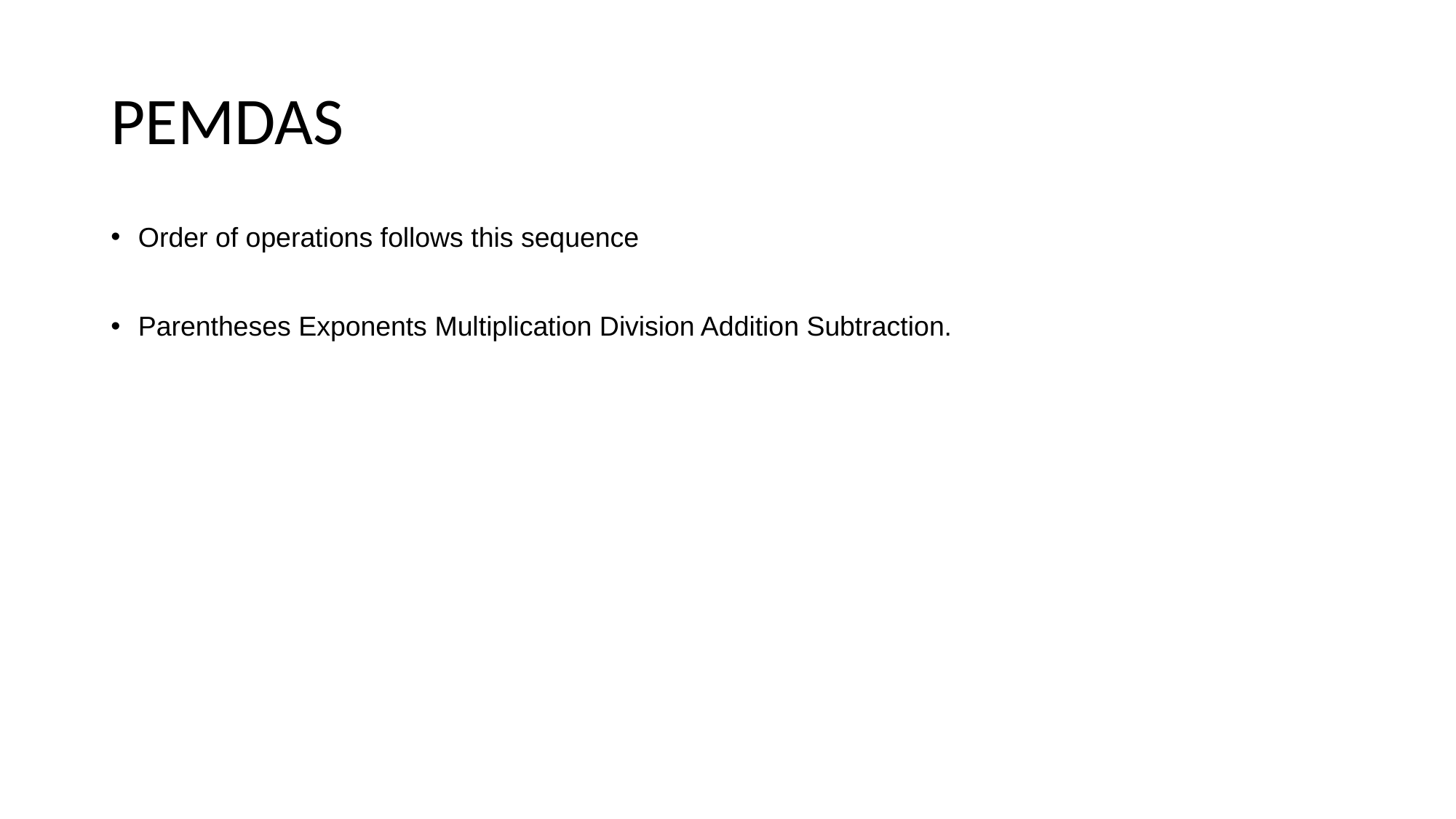

# PEMDAS
Order of operations follows this sequence

Parentheses Exponents Multiplication Division Addition Subtraction.